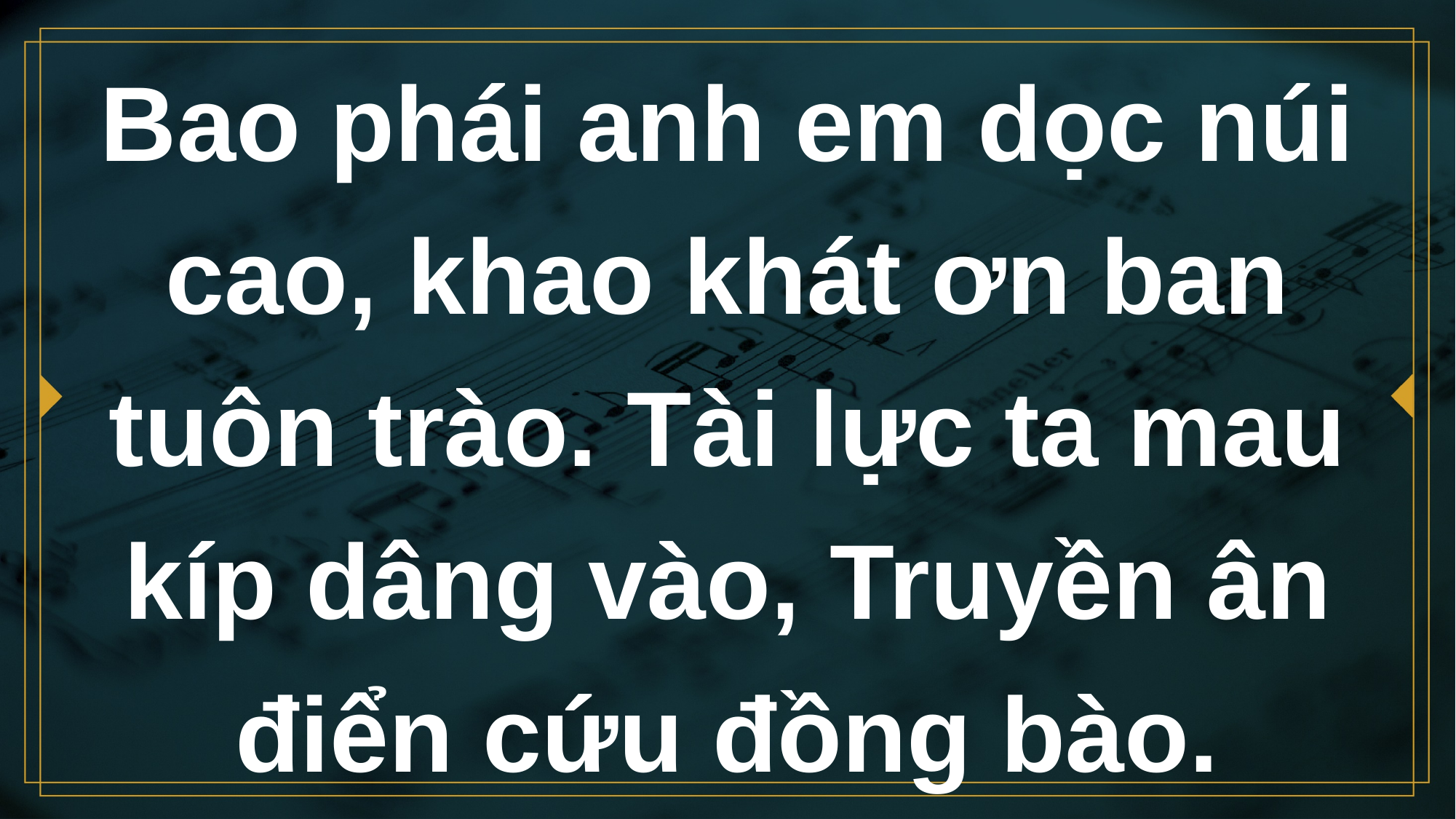

# Bao phái anh em dọc núi cao, khao khát ơn ban tuôn trào. Tài lực ta mau kíp dâng vào, Truyền ân điển cứu đồng bào.